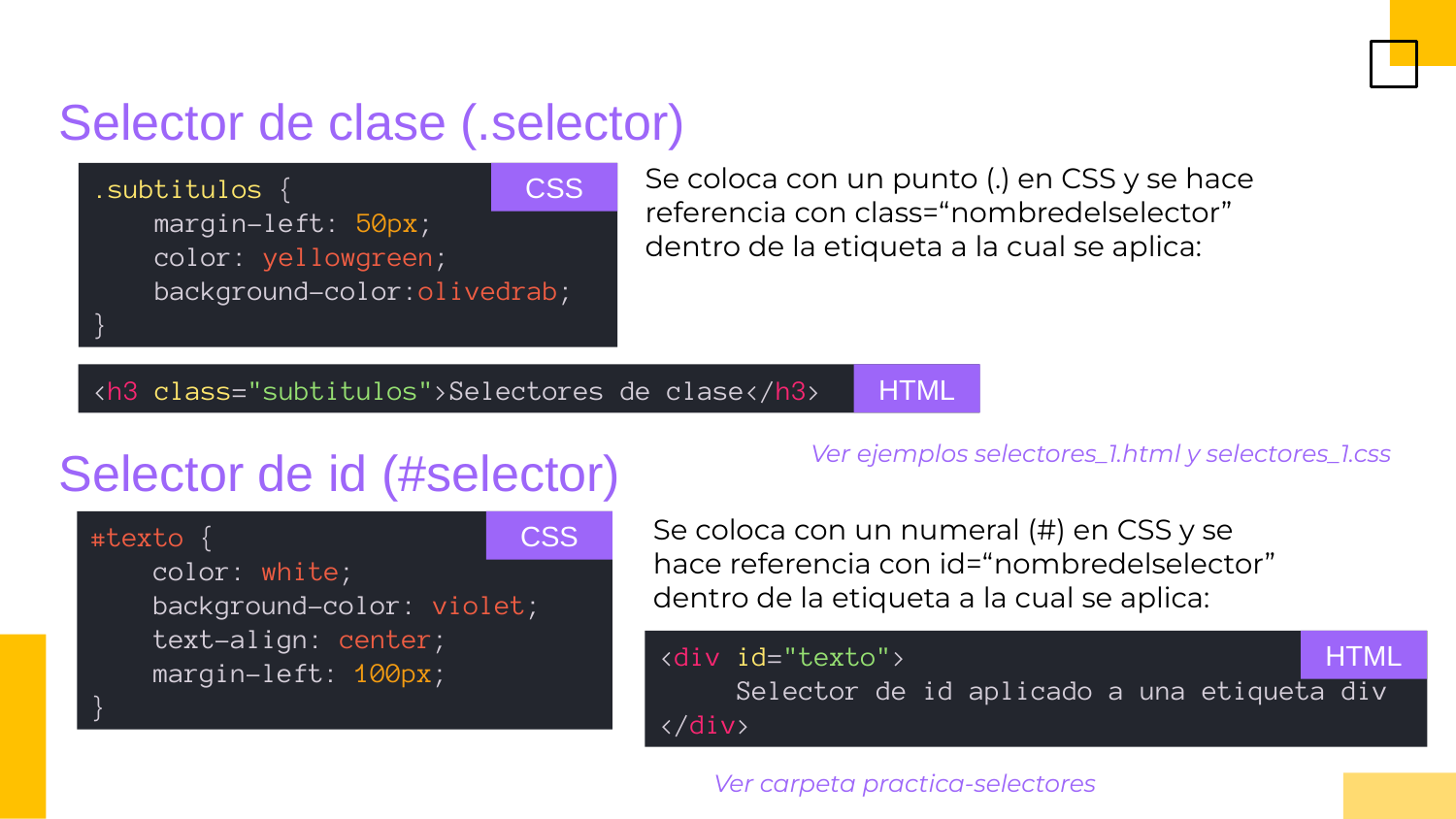

Selector de clase (.selector)
Se coloca con un punto (.) en CSS y se hace referencia con class=“nombredelselector” dentro de la etiqueta a la cual se aplica:
.subtitulos {
    margin-left: 50px;
    color: yellowgreen;
    background-color:olivedrab;
}
CSS
<h3 class="subtitulos">Selectores de clase</h3>
HTML
Selector de id (#selector)
Ver ejemplos selectores_1.html y selectores_1.css
Se coloca con un numeral (#) en CSS y se hace referencia con id=“nombredelselector” dentro de la etiqueta a la cual se aplica:
#texto {
    color: white;
    background-color: violet;
    text-align: center;
    margin-left: 100px;
}
CSS
<div id="texto">
     Selector de id aplicado a una etiqueta div
</div>
HTML
Ver carpeta practica-selectores